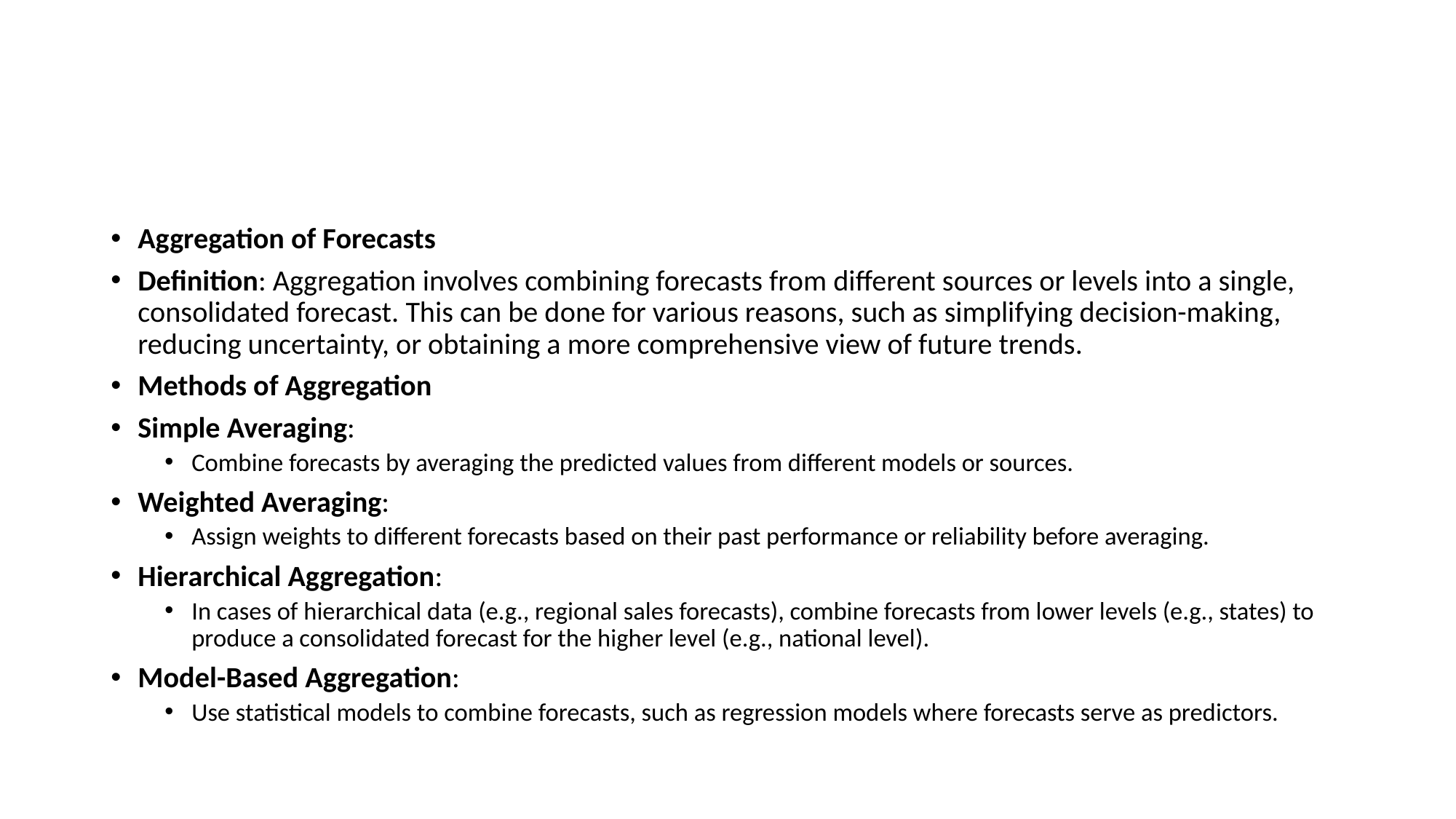

#
Aggregation of Forecasts
Definition: Aggregation involves combining forecasts from different sources or levels into a single, consolidated forecast. This can be done for various reasons, such as simplifying decision-making, reducing uncertainty, or obtaining a more comprehensive view of future trends.
Methods of Aggregation
Simple Averaging:
Combine forecasts by averaging the predicted values from different models or sources.
Weighted Averaging:
Assign weights to different forecasts based on their past performance or reliability before averaging.
Hierarchical Aggregation:
In cases of hierarchical data (e.g., regional sales forecasts), combine forecasts from lower levels (e.g., states) to produce a consolidated forecast for the higher level (e.g., national level).
Model-Based Aggregation:
Use statistical models to combine forecasts, such as regression models where forecasts serve as predictors.